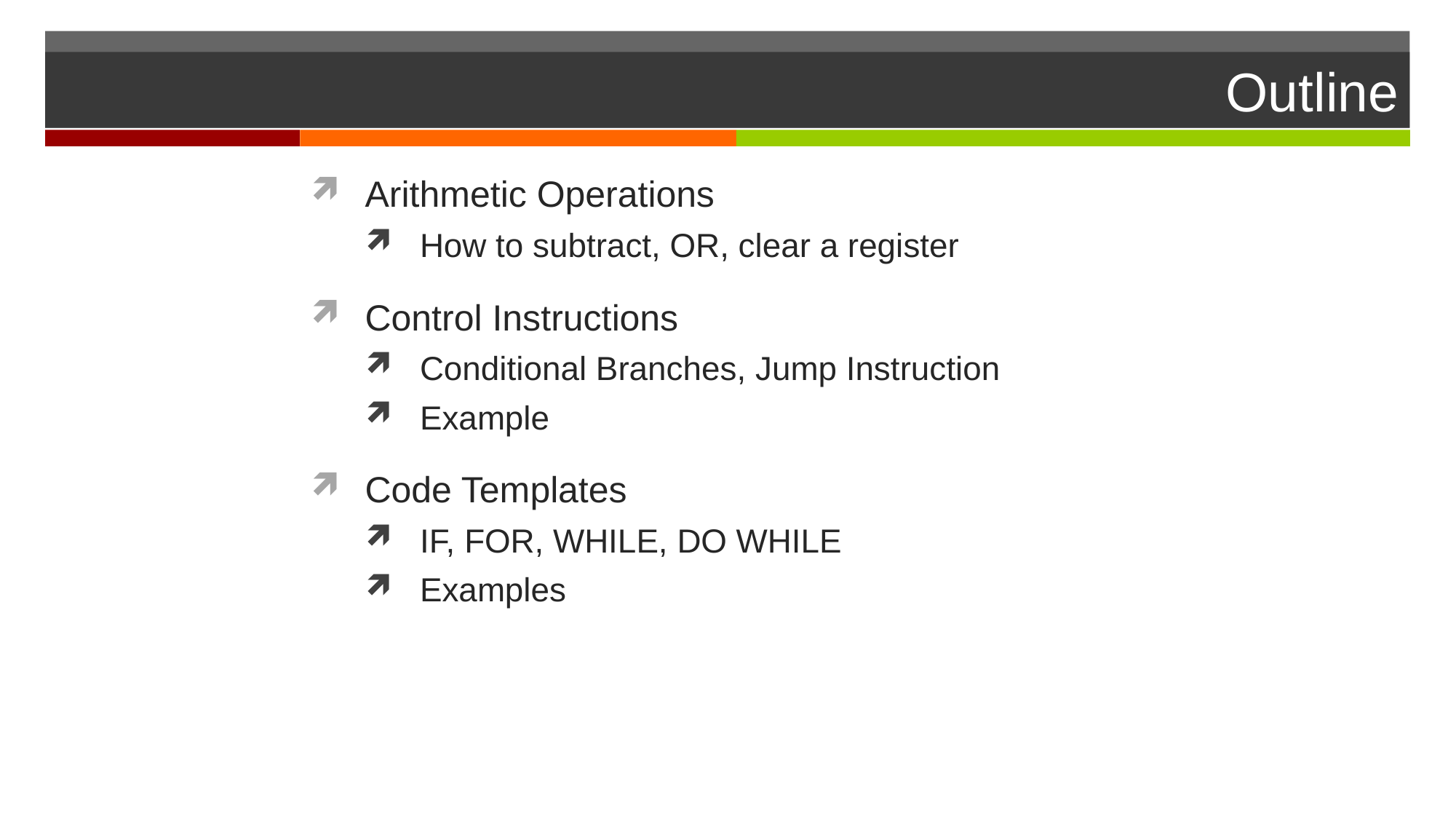

# Outline
Arithmetic Operations
How to subtract, OR, clear a register
Control Instructions
Conditional Branches, Jump Instruction
Example
Code Templates
IF, FOR, WHILE, DO WHILE
Examples